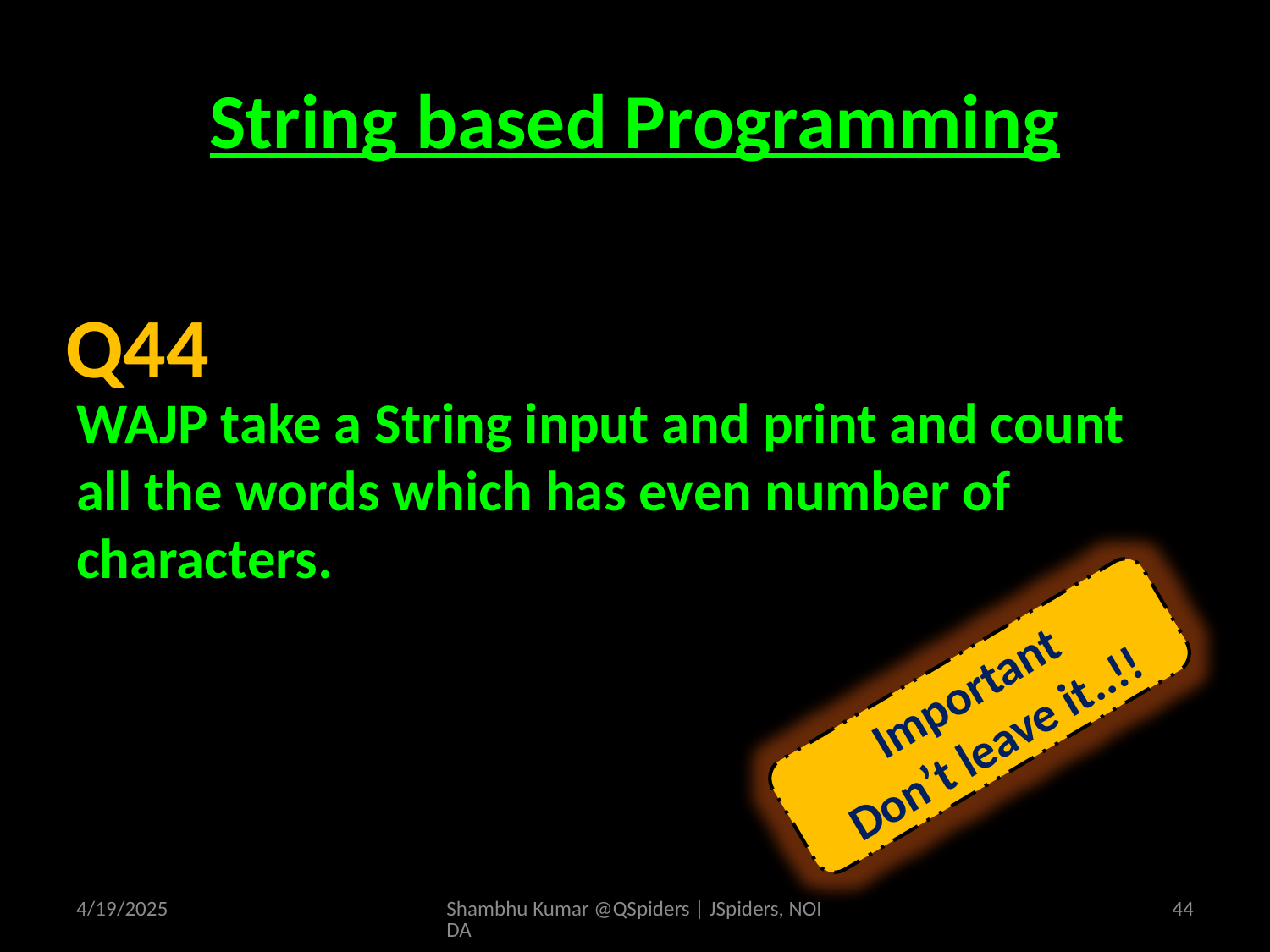

# String based Programming

WAJP take a String input and print and count all the words which has even number of characters.
Q44
Important
Don’t leave it..!!
4/19/2025
Shambhu Kumar @QSpiders | JSpiders, NOIDA
44